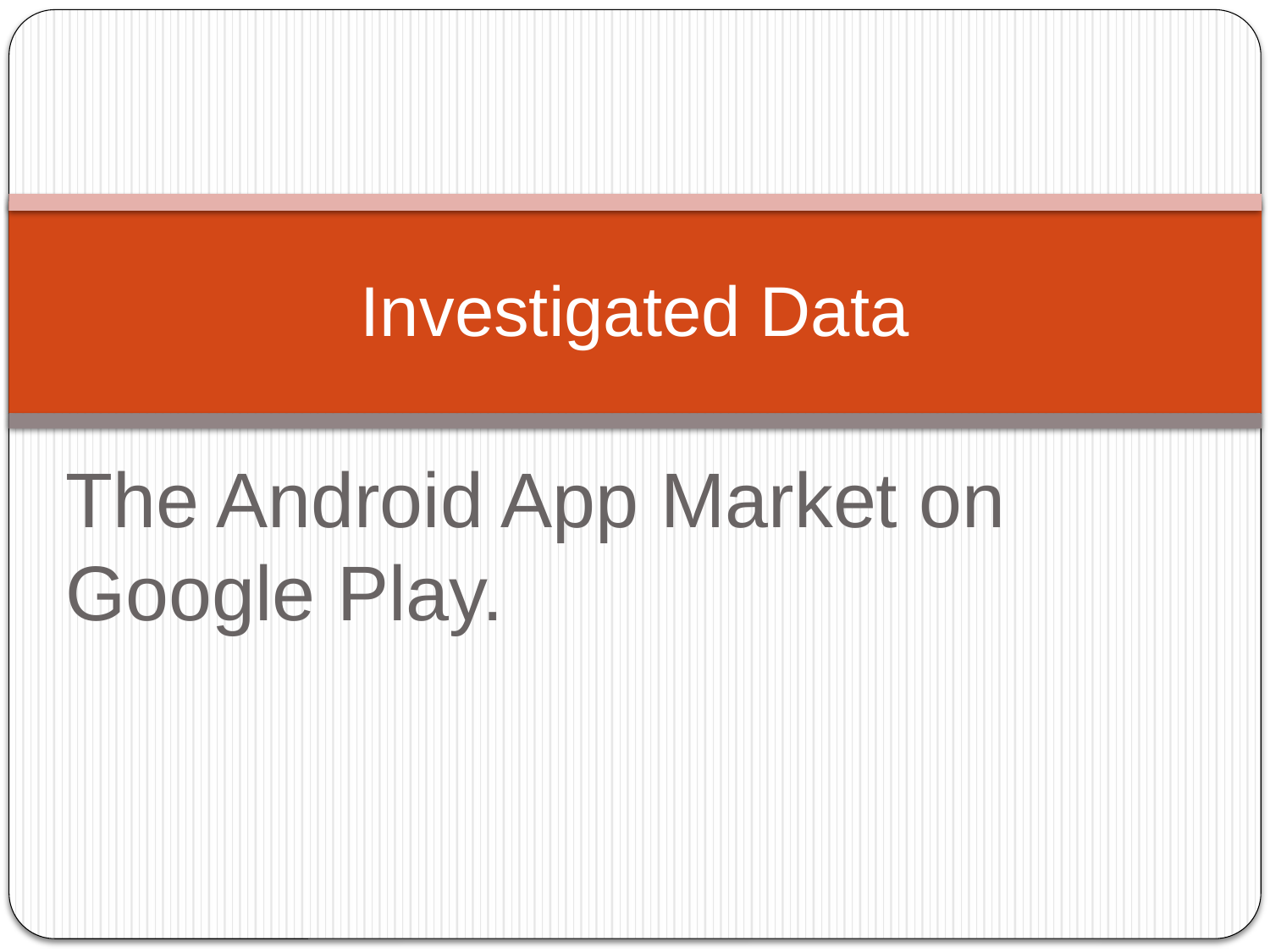

# Investigated Data
The Android App Market on Google Play.